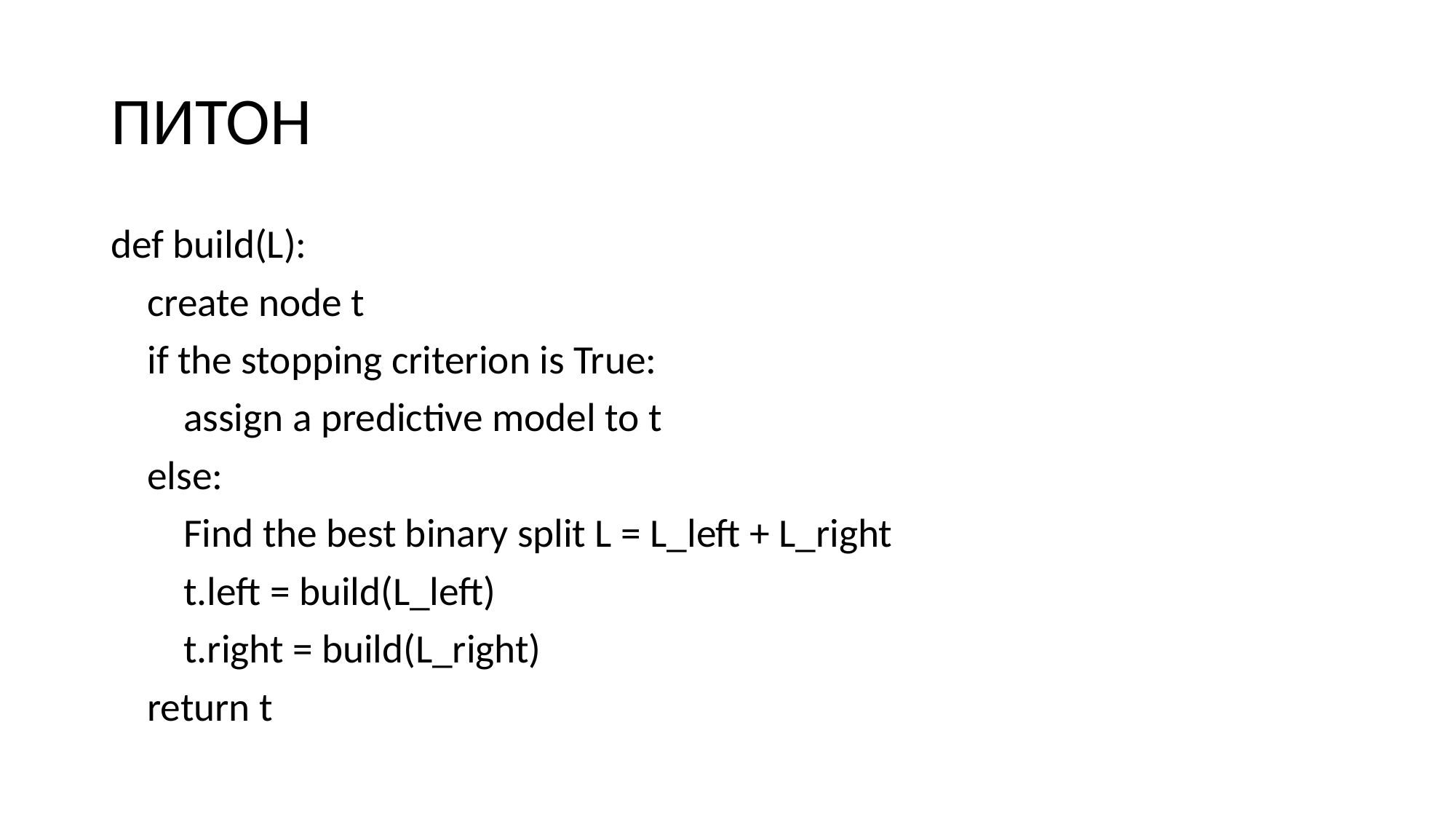

# ПИТОН
def build(L):
    create node t
    if the stopping criterion is True:
        assign a predictive model to t
    else:
        Find the best binary split L = L_left + L_right
        t.left = build(L_left)
        t.right = build(L_right)
    return t